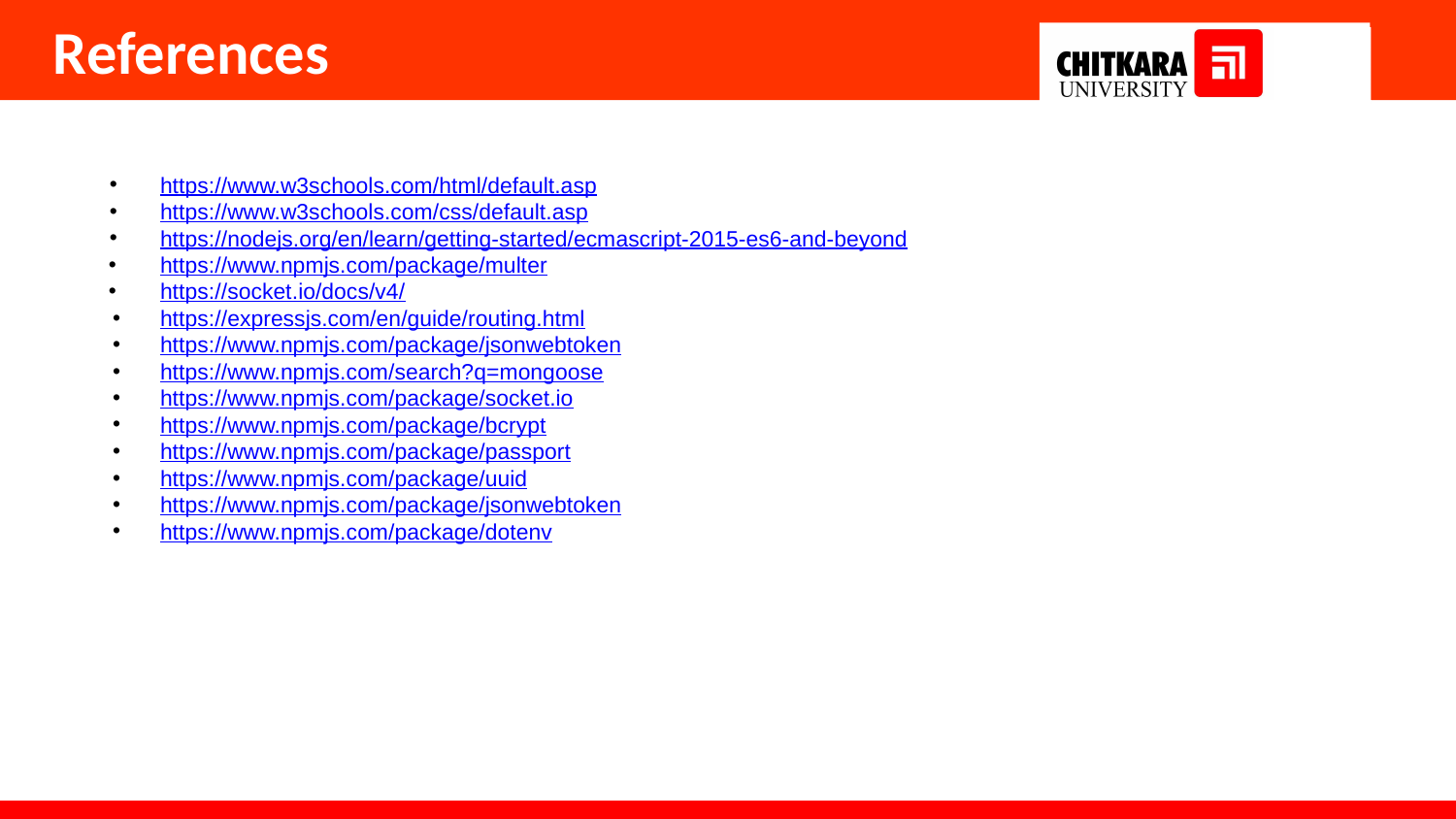

#
References
https://www.w3schools.com/html/default.asp
https://www.w3schools.com/css/default.asp
https://nodejs.org/en/learn/getting-started/ecmascript-2015-es6-and-beyond
https://www.npmjs.com/package/multer
https://socket.io/docs/v4/
https://expressjs.com/en/guide/routing.html
https://www.npmjs.com/package/jsonwebtoken
https://www.npmjs.com/search?q=mongoose
https://www.npmjs.com/package/socket.io
https://www.npmjs.com/package/bcrypt
https://www.npmjs.com/package/passport
https://www.npmjs.com/package/uuid
https://www.npmjs.com/package/jsonwebtoken
https://www.npmjs.com/package/dotenv